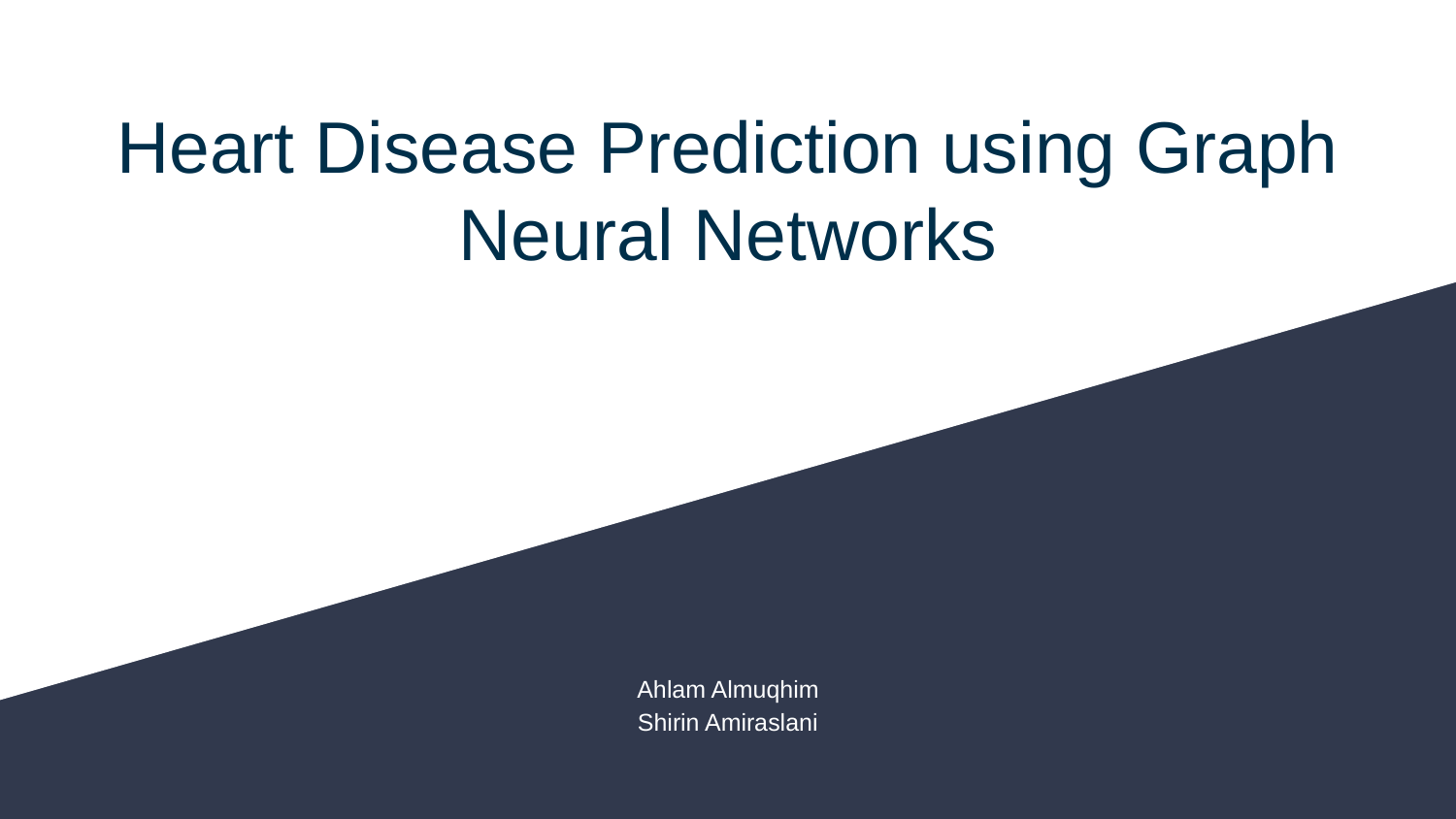

# Heart Disease Prediction using Graph Neural Networks

Ahlam Almuqhim
Shirin Amiraslani